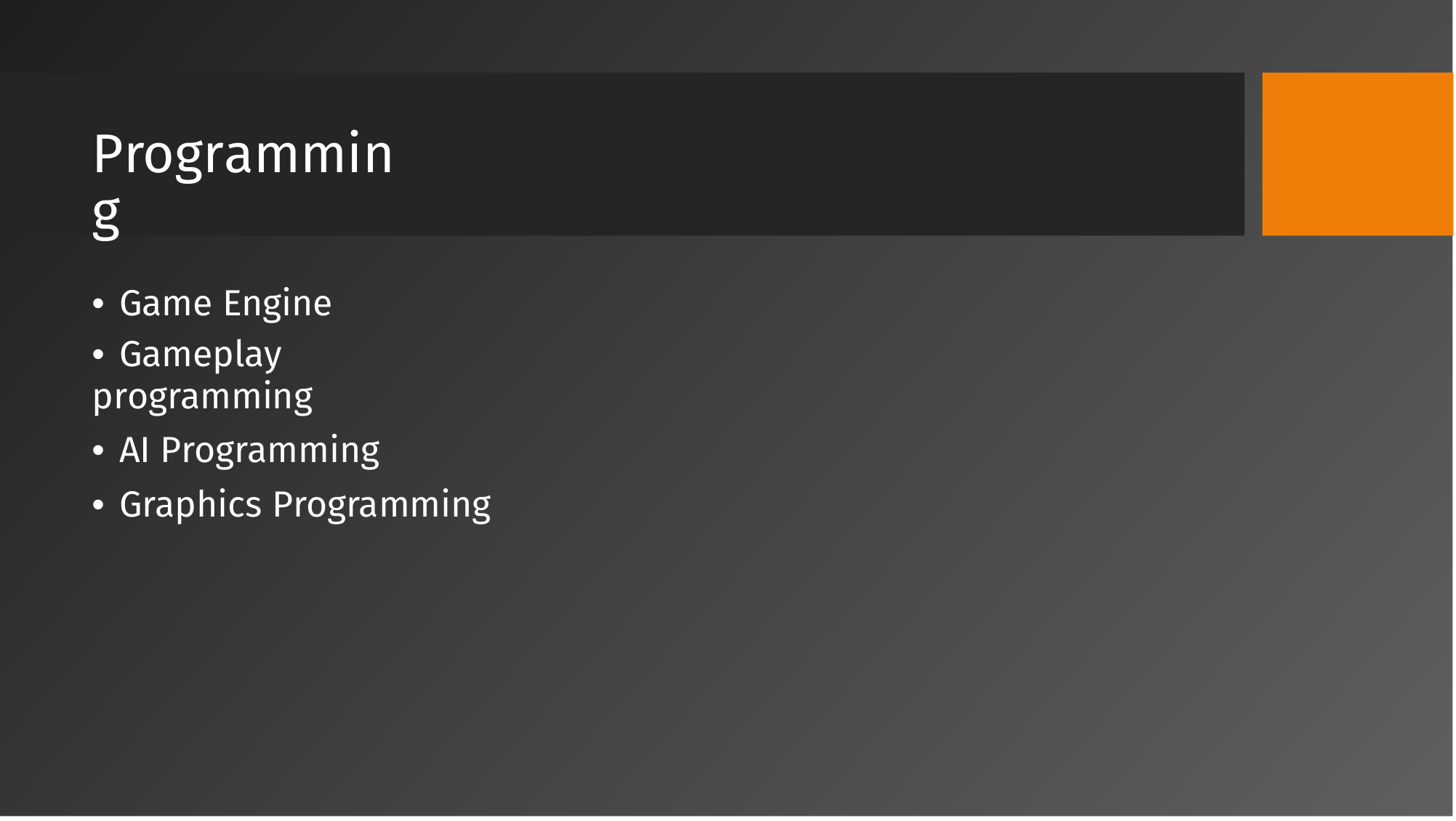

Programming
• Game Engine
• Gameplay programming
• AI Programming
• Graphics Programming